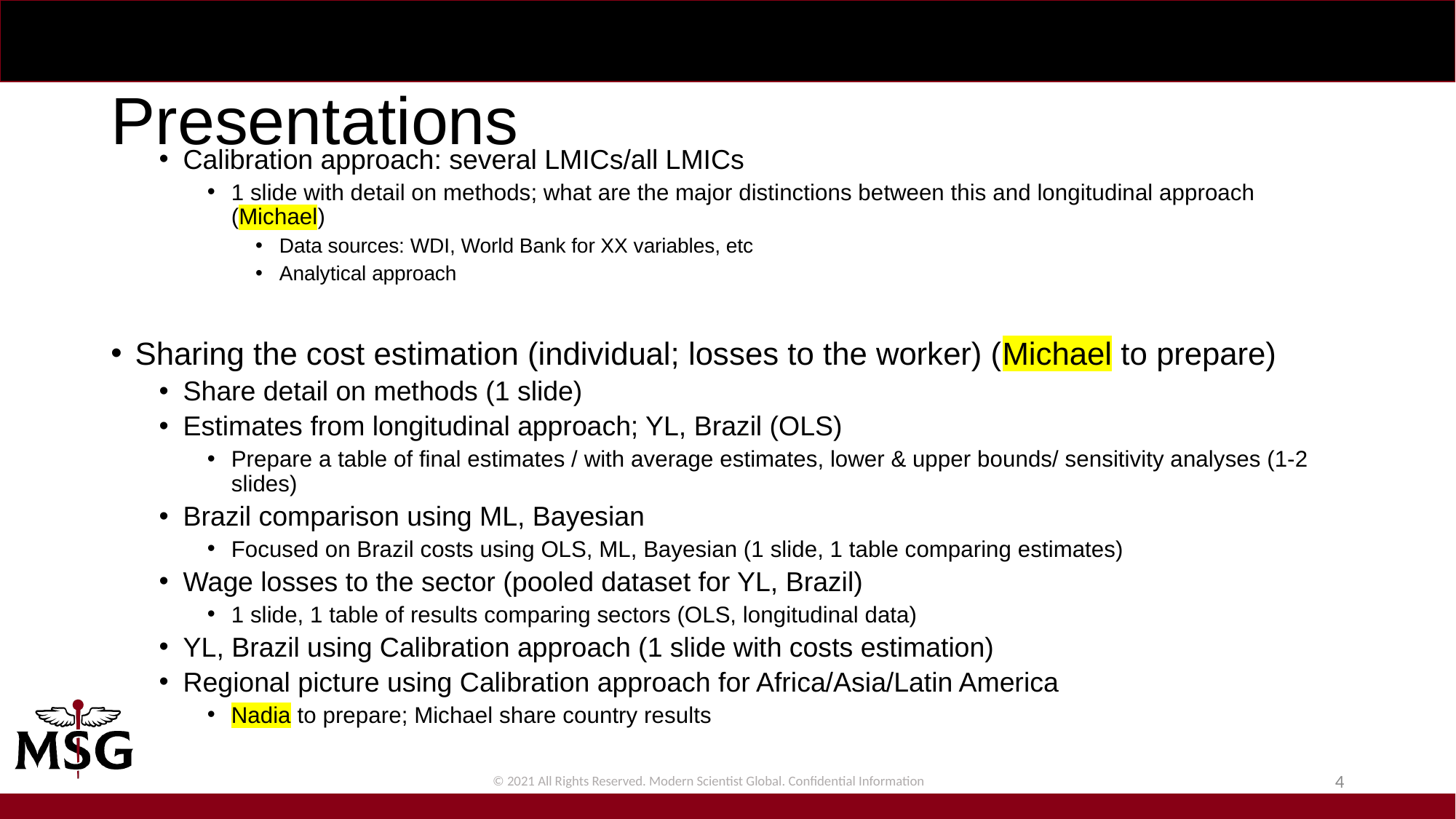

# Presentations
Calibration approach: several LMICs/all LMICs
1 slide with detail on methods; what are the major distinctions between this and longitudinal approach (Michael)
Data sources: WDI, World Bank for XX variables, etc
Analytical approach

Sharing the cost estimation (individual; losses to the worker) (Michael to prepare)
Share detail on methods (1 slide)
Estimates from longitudinal approach; YL, Brazil (OLS)
Prepare a table of final estimates / with average estimates, lower & upper bounds/ sensitivity analyses (1-2 slides)
Brazil comparison using ML, Bayesian
Focused on Brazil costs using OLS, ML, Bayesian (1 slide, 1 table comparing estimates)
Wage losses to the sector (pooled dataset for YL, Brazil)
1 slide, 1 table of results comparing sectors (OLS, longitudinal data)
YL, Brazil using Calibration approach (1 slide with costs estimation)
Regional picture using Calibration approach for Africa/Asia/Latin America
Nadia to prepare; Michael share country results

4